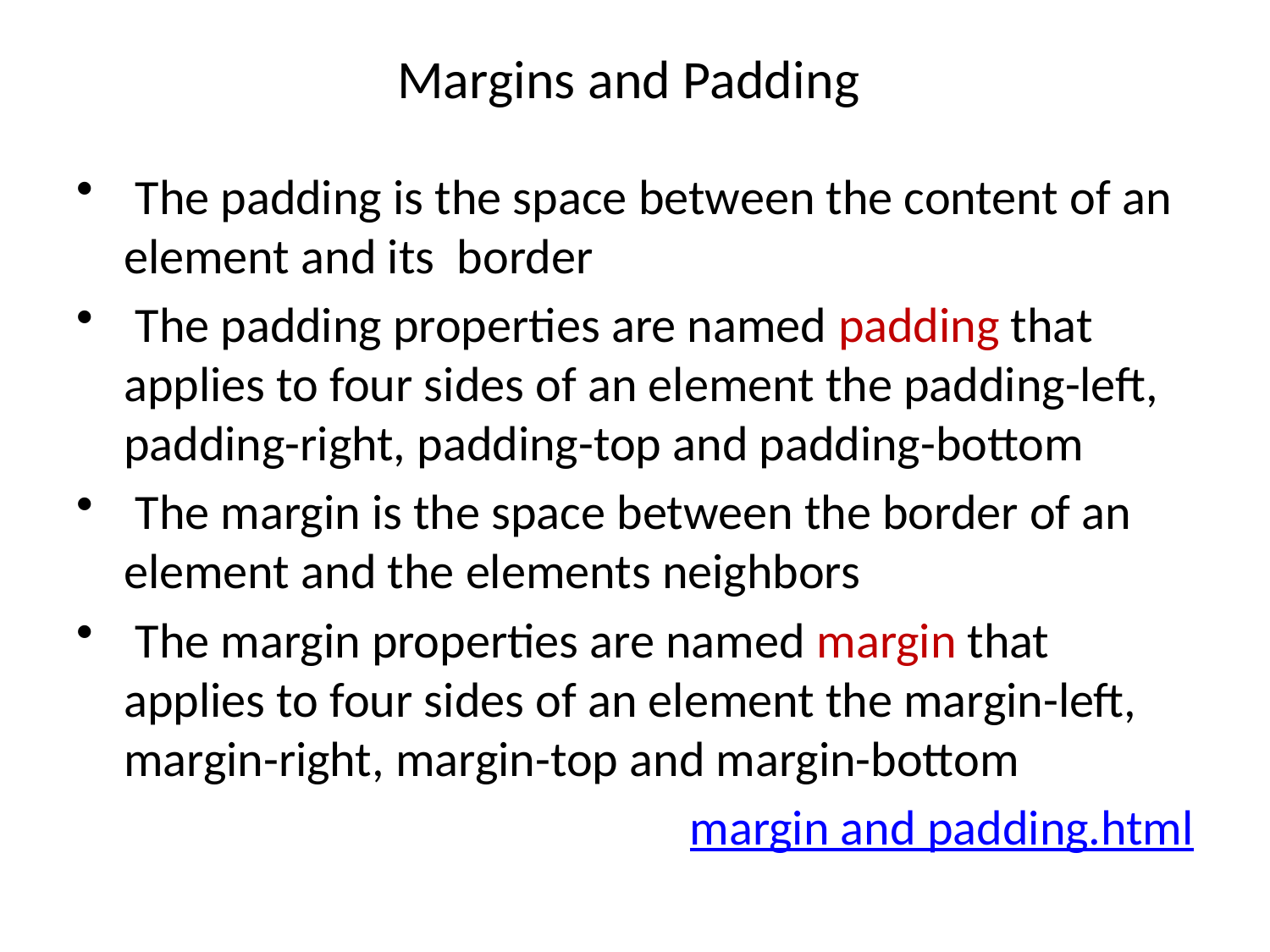

# Margins and Padding
 The padding is the space between the content of an element and its  border
 The padding properties are named padding that applies to four sides of an element the padding-left, padding-right, padding-top and padding-bottom
 The margin is the space between the border of an element and the elements neighbors
 The margin properties are named margin that applies to four sides of an element the margin-left, margin-right, margin-top and margin-bottom
margin and padding.html